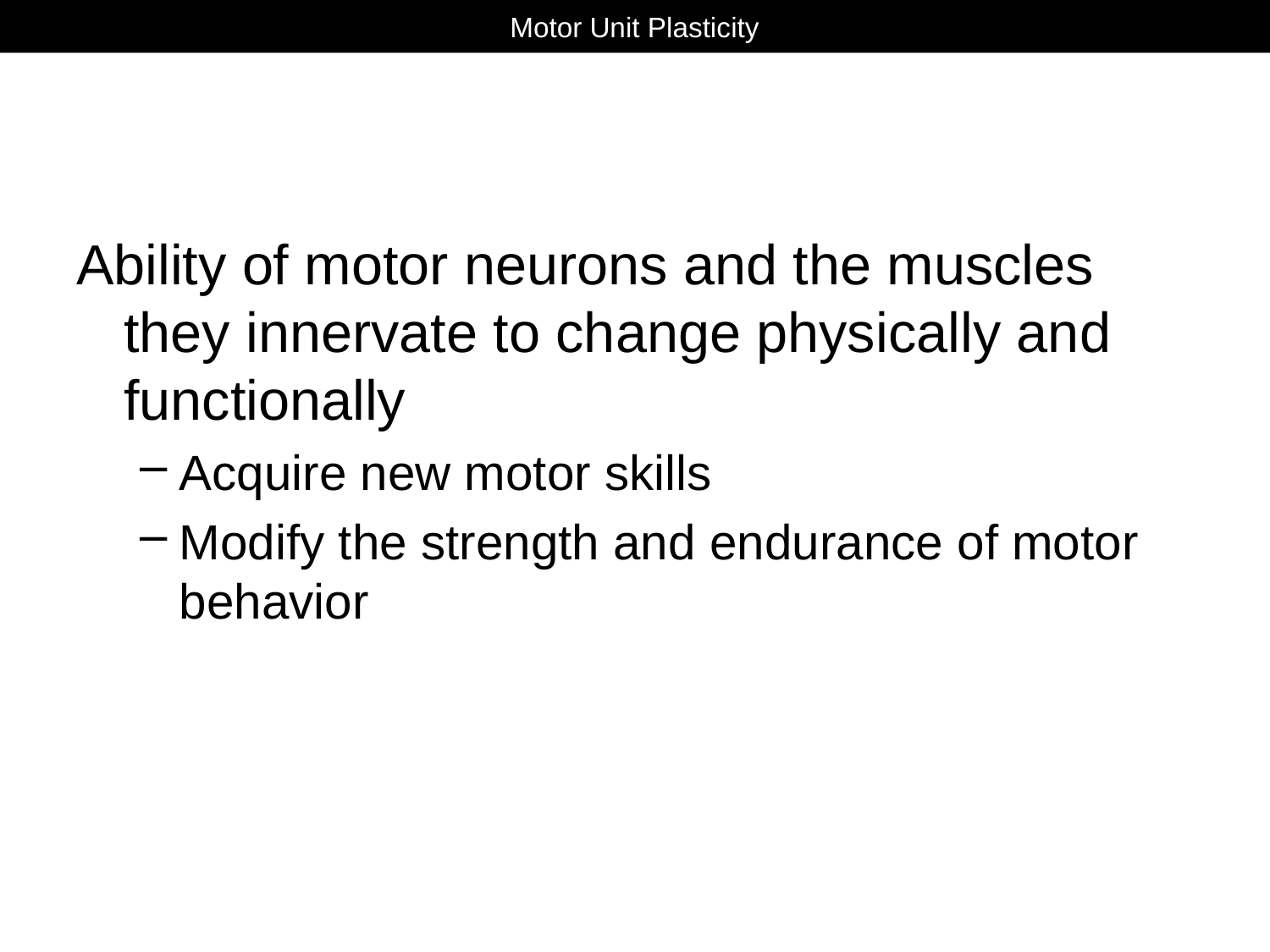

# Motor Unit Plasticity
Ability of motor neurons and the muscles they innervate to change physically and functionally
Acquire new motor skills
Modify the strength and endurance of motor behavior